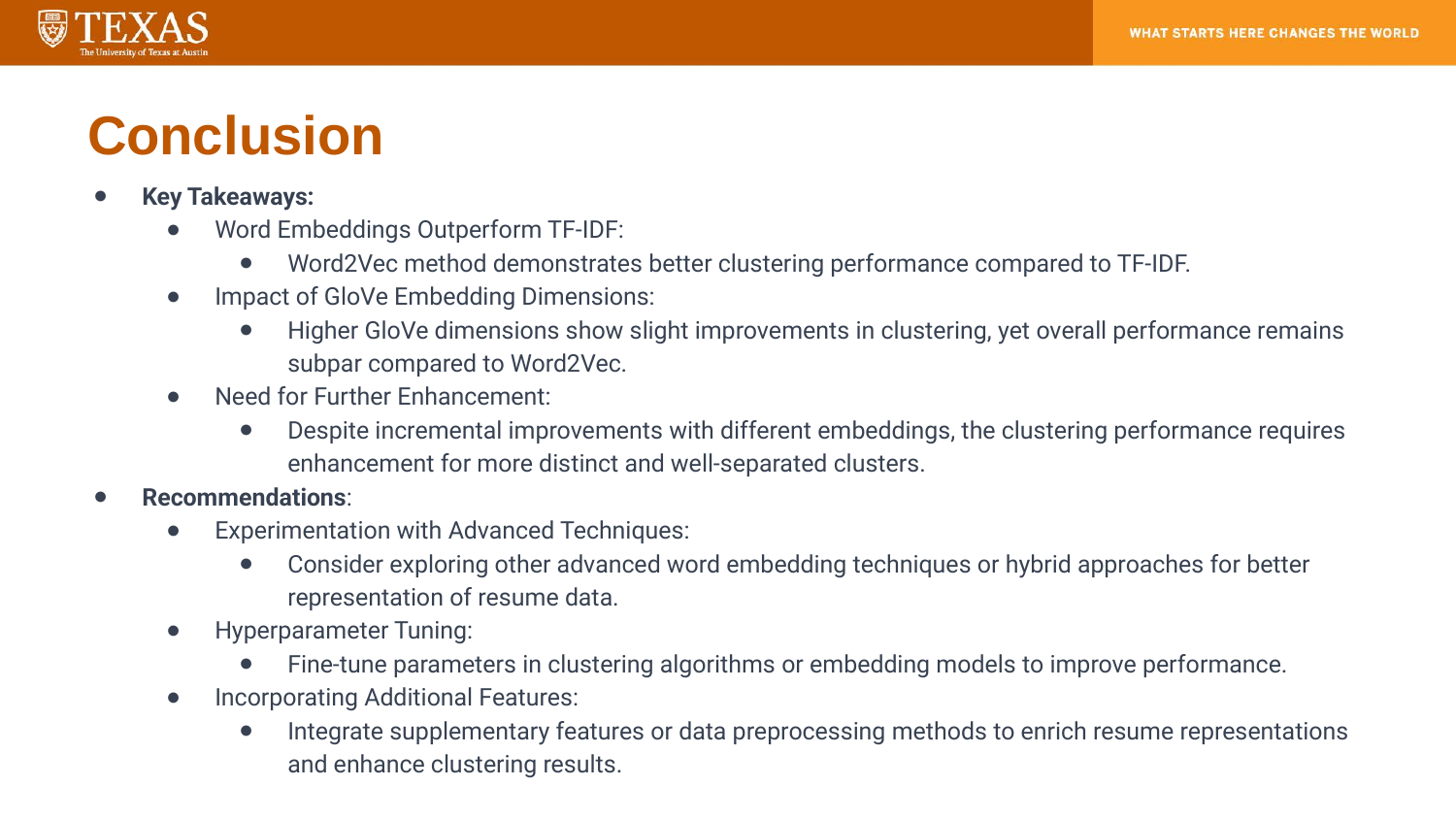

# Conclusion
Key Takeaways:
Word Embeddings Outperform TF-IDF:
Word2Vec method demonstrates better clustering performance compared to TF-IDF.
Impact of GloVe Embedding Dimensions:
Higher GloVe dimensions show slight improvements in clustering, yet overall performance remains subpar compared to Word2Vec.
Need for Further Enhancement:
Despite incremental improvements with different embeddings, the clustering performance requires enhancement for more distinct and well-separated clusters.
Recommendations:
Experimentation with Advanced Techniques:
Consider exploring other advanced word embedding techniques or hybrid approaches for better representation of resume data.
Hyperparameter Tuning:
Fine-tune parameters in clustering algorithms or embedding models to improve performance.
Incorporating Additional Features:
Integrate supplementary features or data preprocessing methods to enrich resume representations and enhance clustering results.